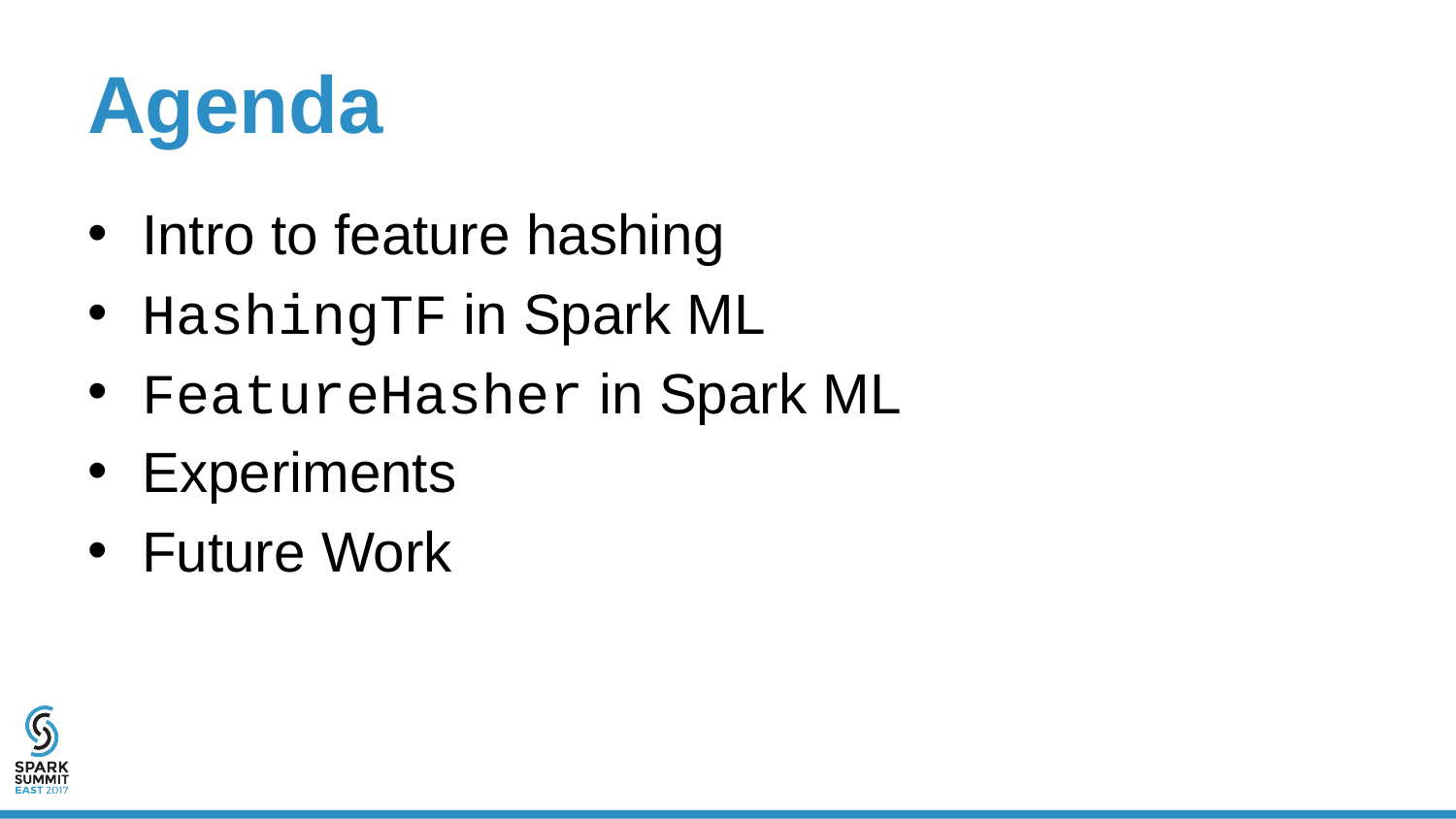

# Agenda
Intro to feature hashing
HashingTF in Spark ML
FeatureHasher in Spark ML
Experiments
Future Work